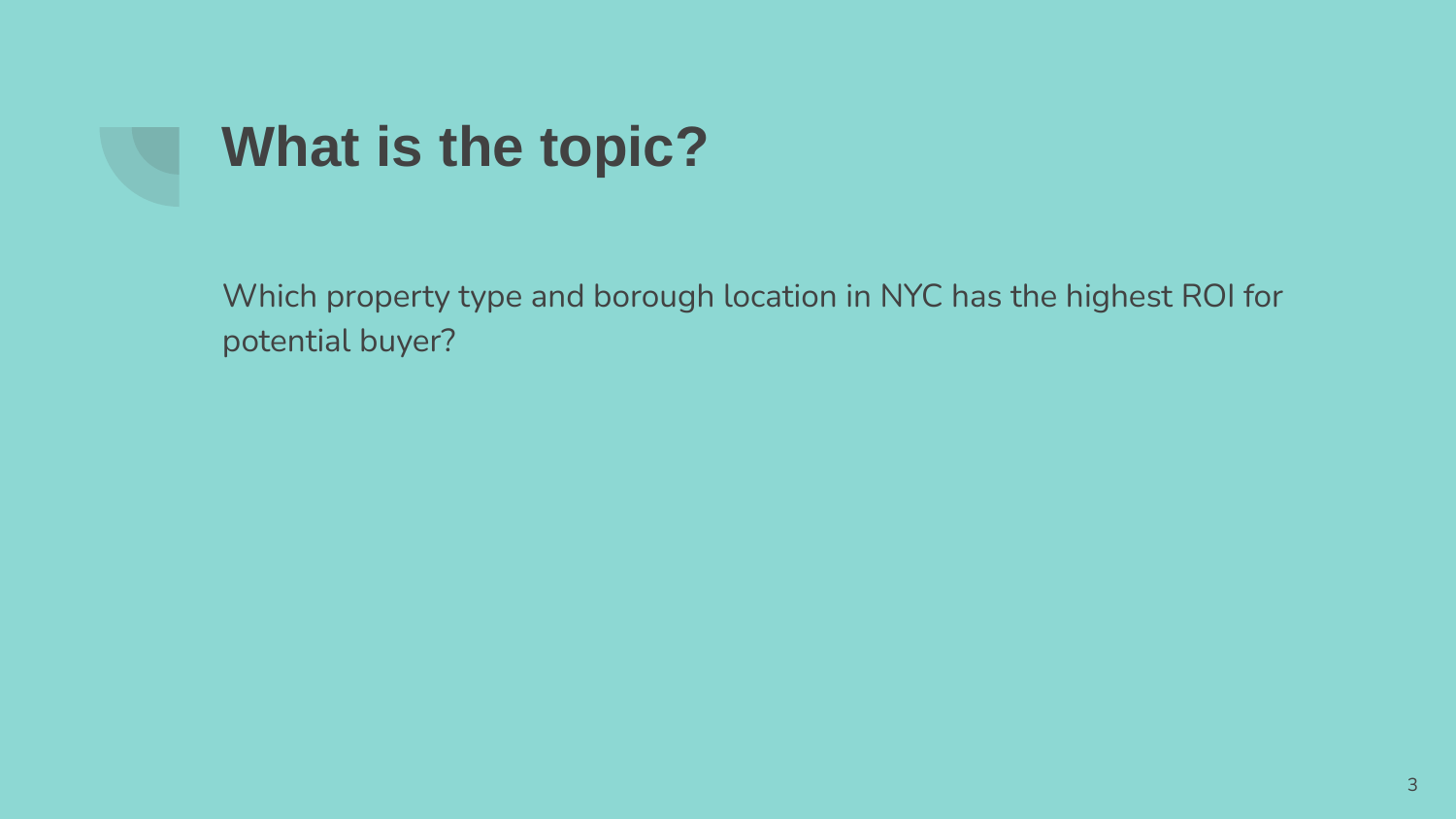

# What is the topic?
Which property type and borough location in NYC has the highest ROI for potential buyer?
3